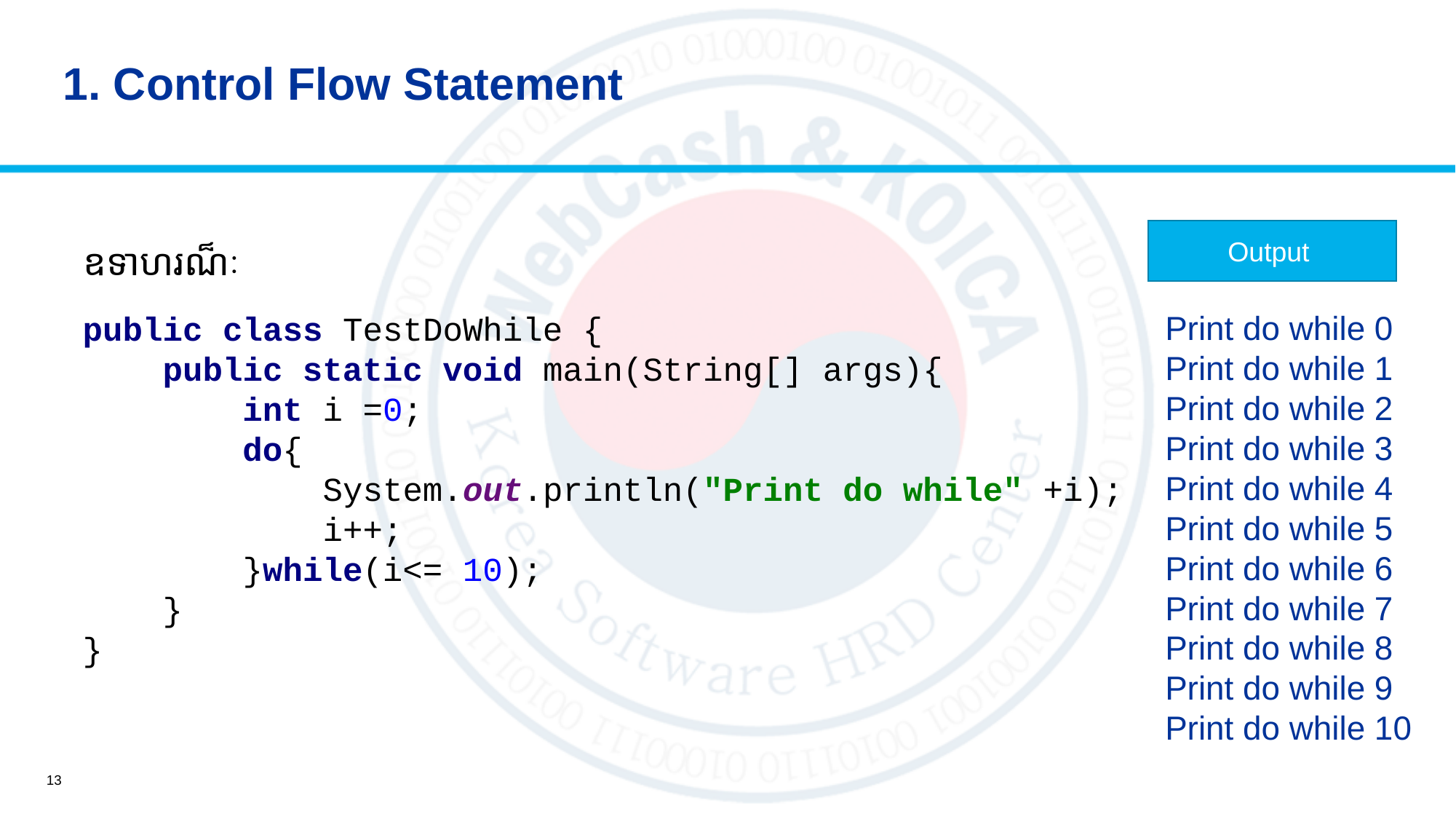

# 1. Control Flow Statement
ឧទាហរណ៏ៈ

Output
public class TestDoWhile {
    public static void main(String[] args){
        int i =0;
        do{
            System.out.println("Print do while" +i);
            i++;
        }while(i<= 10);
    }
}
Print do while 0
Print do while 1
Print do while 2
Print do while 3
Print do while 4
Print do while 5
Print do while 6
Print do while 7
Print do while 8
Print do while 9
Print do while 10
13